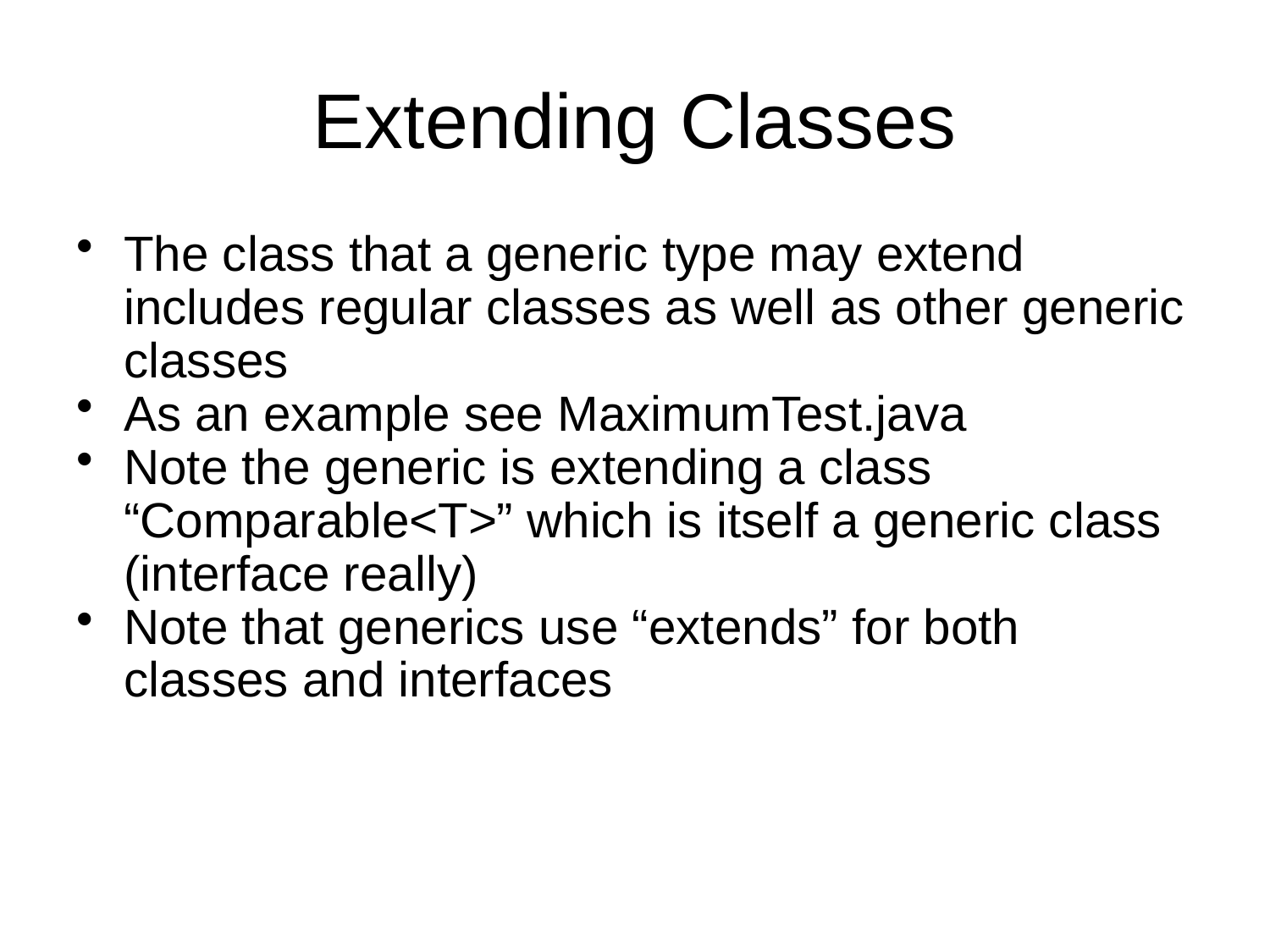

# Extending Classes
The class that a generic type may extend includes regular classes as well as other generic classes
As an example see MaximumTest.java
Note the generic is extending a class “Comparable<T>” which is itself a generic class (interface really)
Note that generics use “extends” for both classes and interfaces